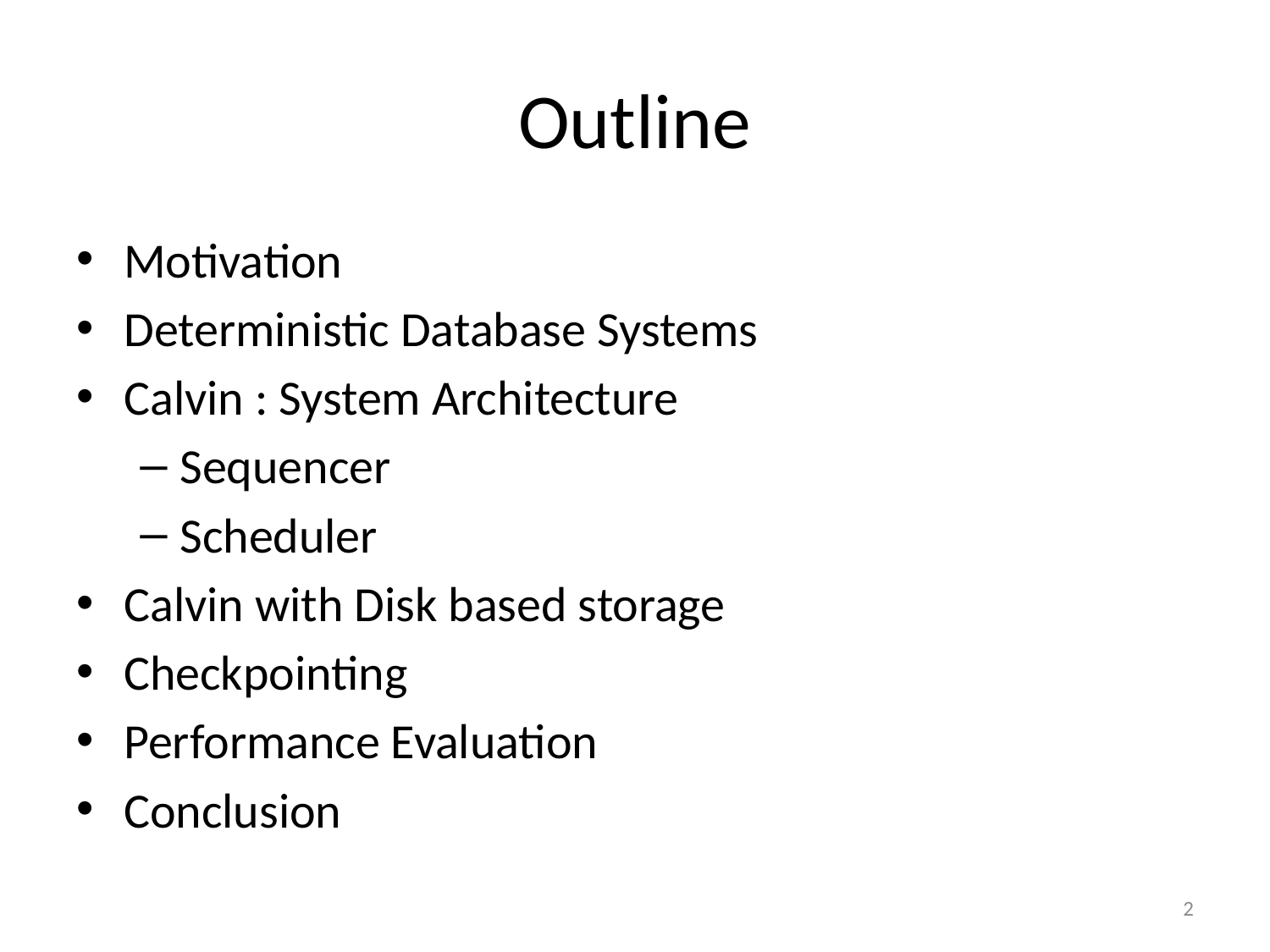

# Outline
Motivation
Deterministic Database Systems
Calvin : System Architecture
Sequencer
Scheduler
Calvin with Disk based storage
Checkpointing
Performance Evaluation
Conclusion

2